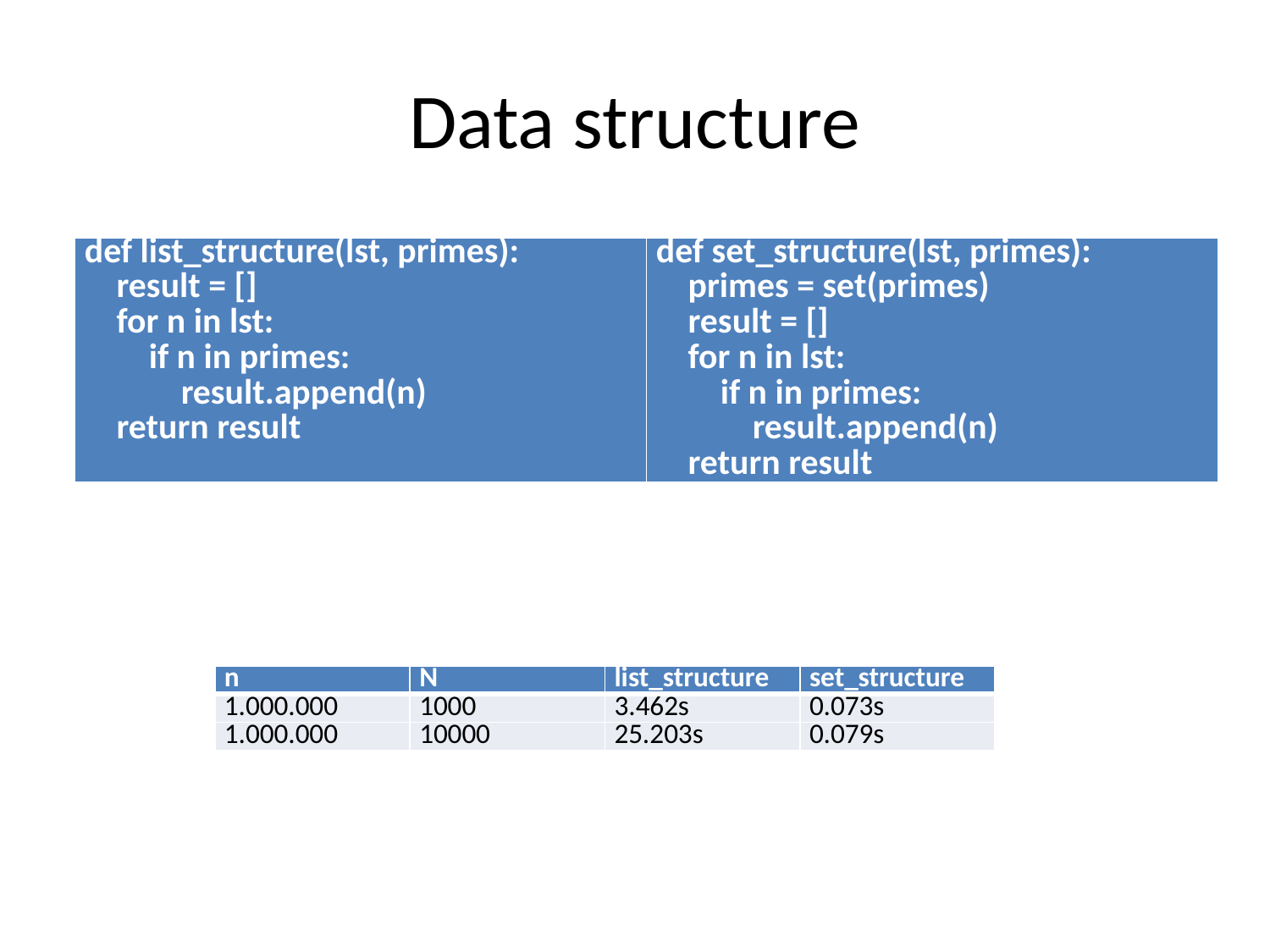

# Data structure
| def list\_structure(lst, primes): result = [] for n in lst: if n in primes: result.append(n) return result | def set\_structure(lst, primes): primes = set(primes) result = [] for n in lst: if n in primes: result.append(n) return result |
| --- | --- |
| n | N | list\_structure | set\_structure |
| --- | --- | --- | --- |
| 1.000.000 | 1000 | 3.462s | 0.073s |
| 1.000.000 | 10000 | 25.203s | 0.079s |